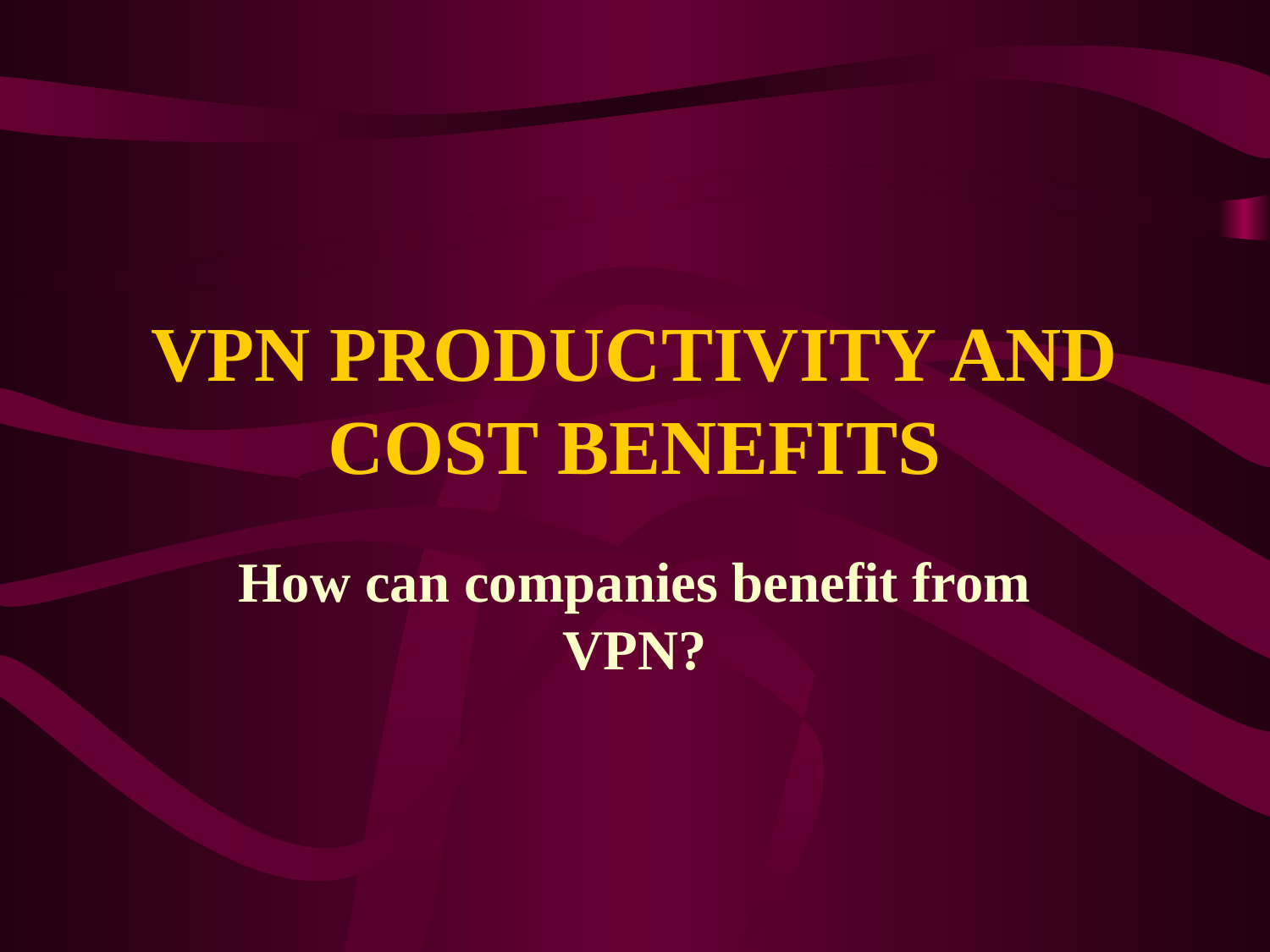

# VPN PRODUCTIVITY AND COST BENEFITS
How can companies benefit from VPN?